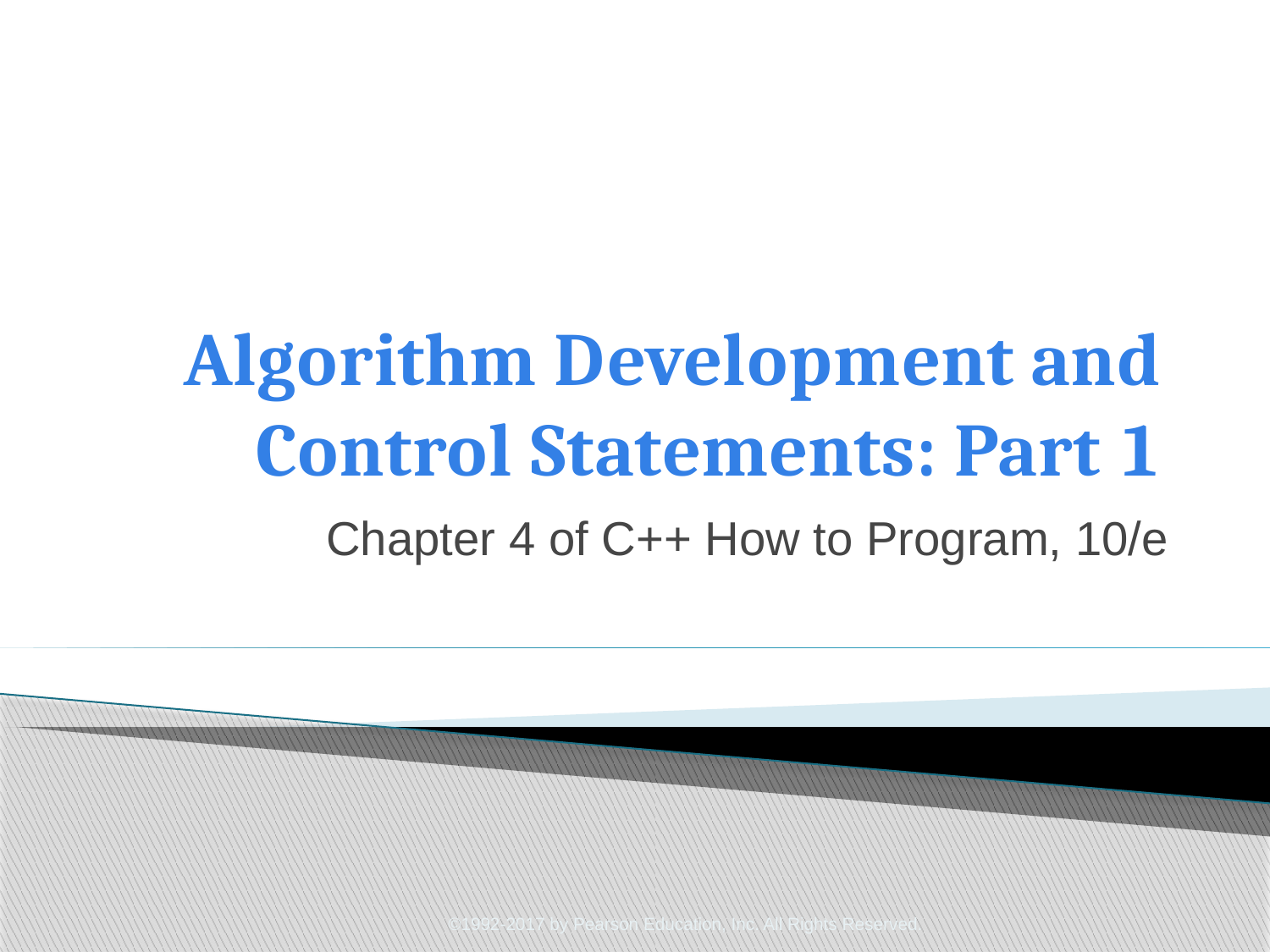

# Algorithm Development and Control Statements: Part 1
Chapter 4 of C++ How to Program, 10/e
©1992-2017 by Pearson Education, Inc. All Rights Reserved.